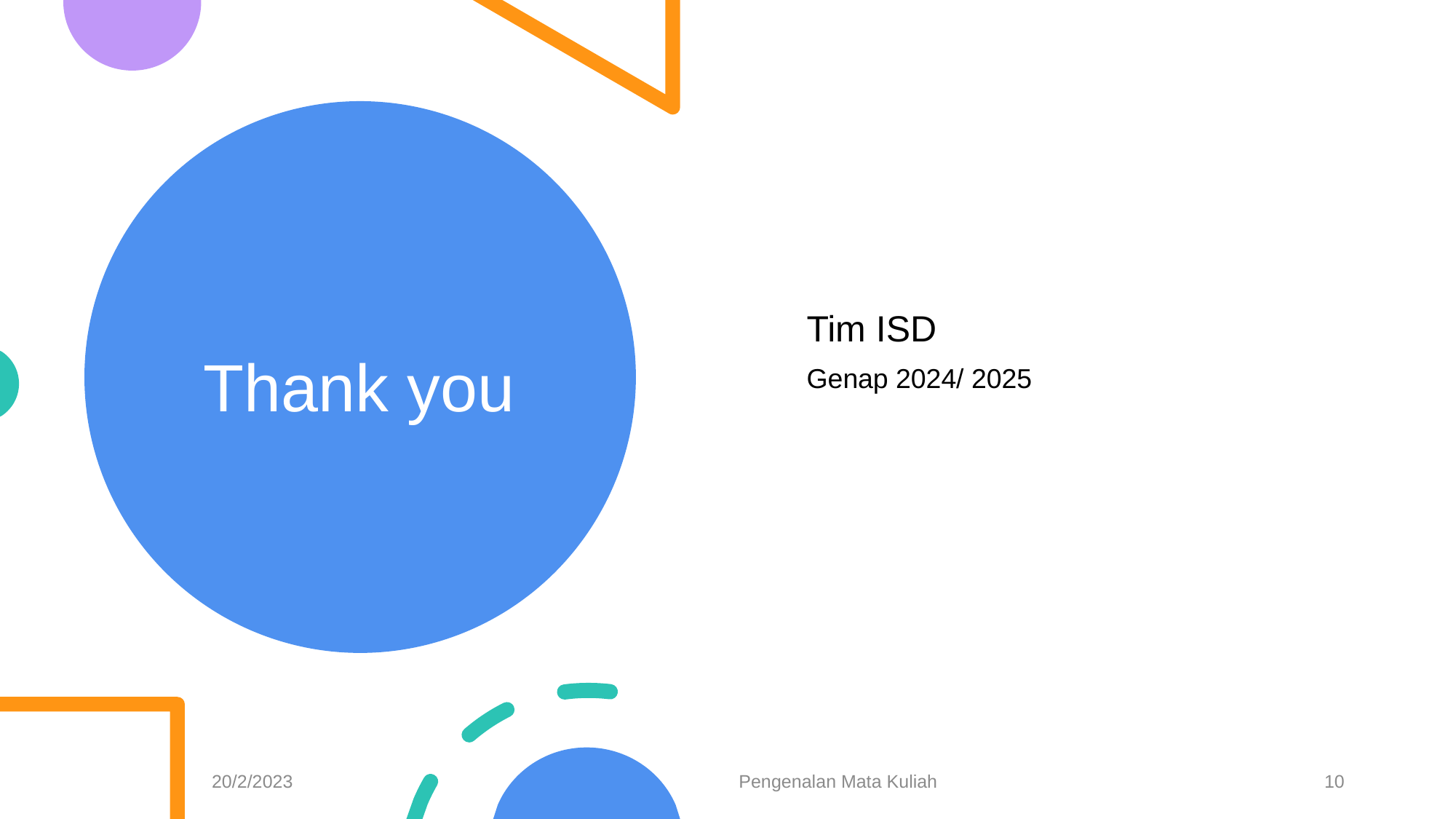

# Thank you
Tim ISD
Genap 2024/ 2025

20/2/2023
Pengenalan Mata Kuliah
10